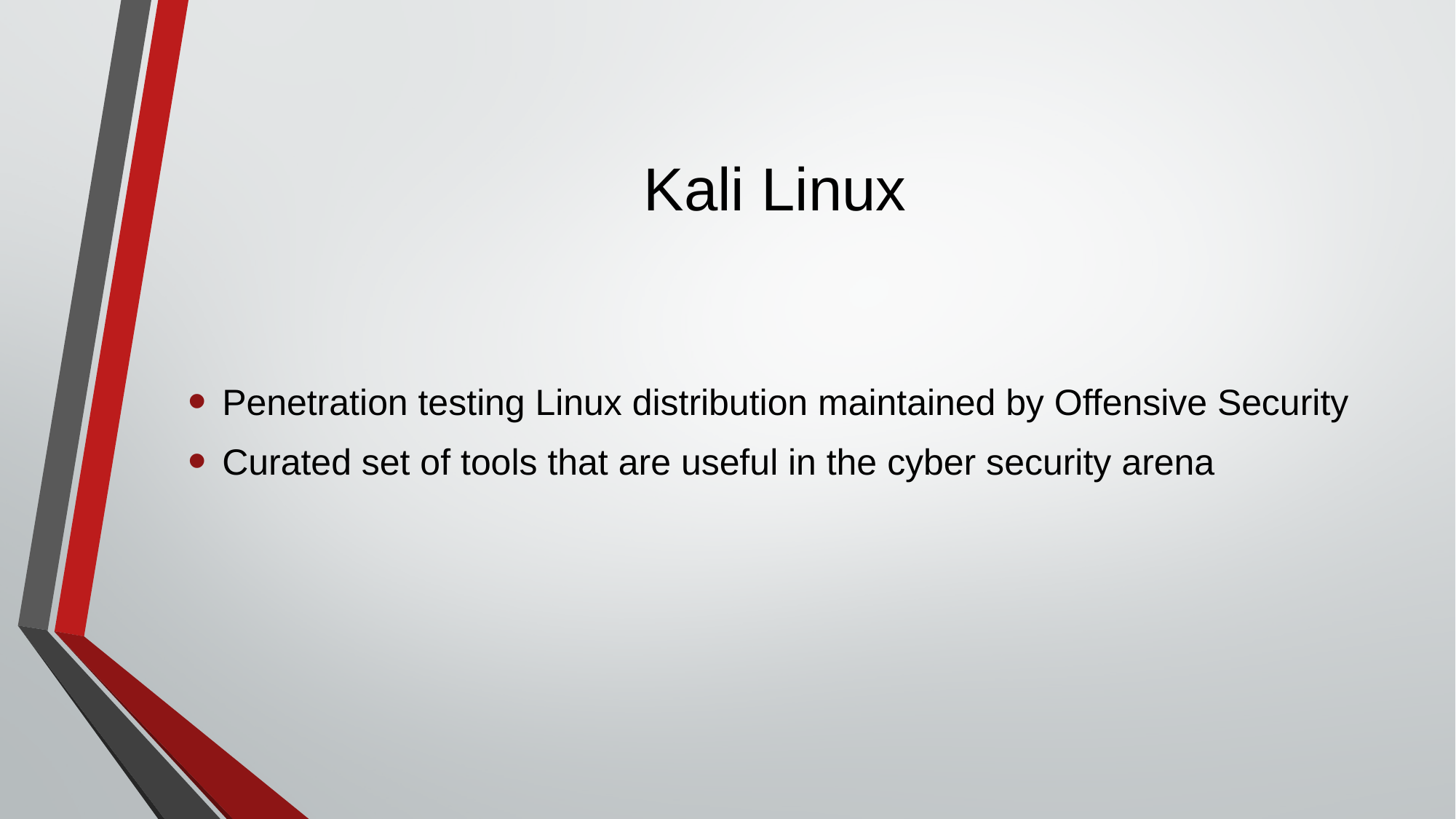

# Kali Linux
Penetration testing Linux distribution maintained by Offensive Security
Curated set of tools that are useful in the cyber security arena